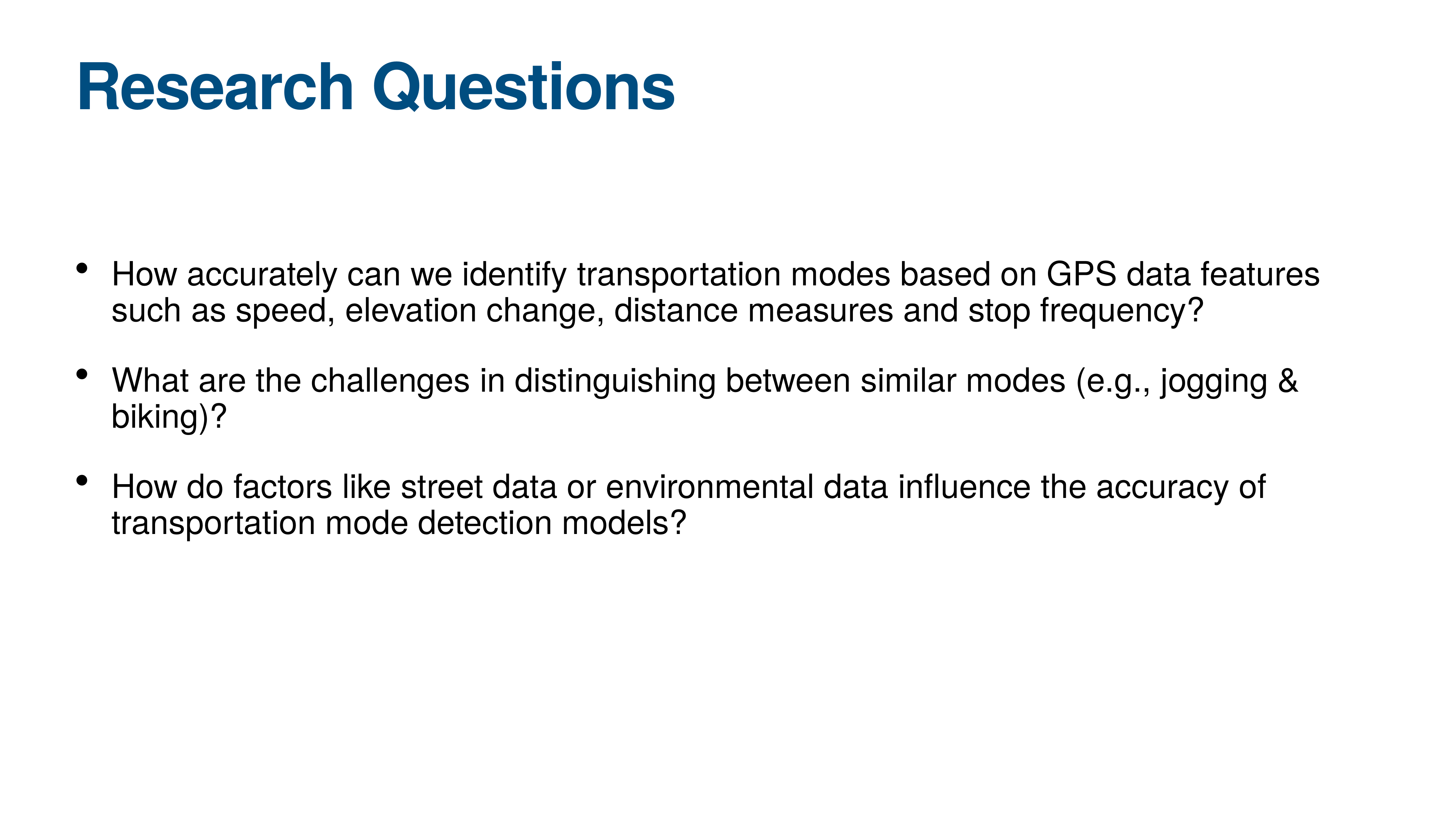

# Research Questions
How accurately can we identify transportation modes based on GPS data features such as speed, elevation change, distance measures and stop frequency?
What are the challenges in distinguishing between similar modes (e.g., jogging & biking)?
How do factors like street data or environmental data influence the accuracy of transportation mode detection models?